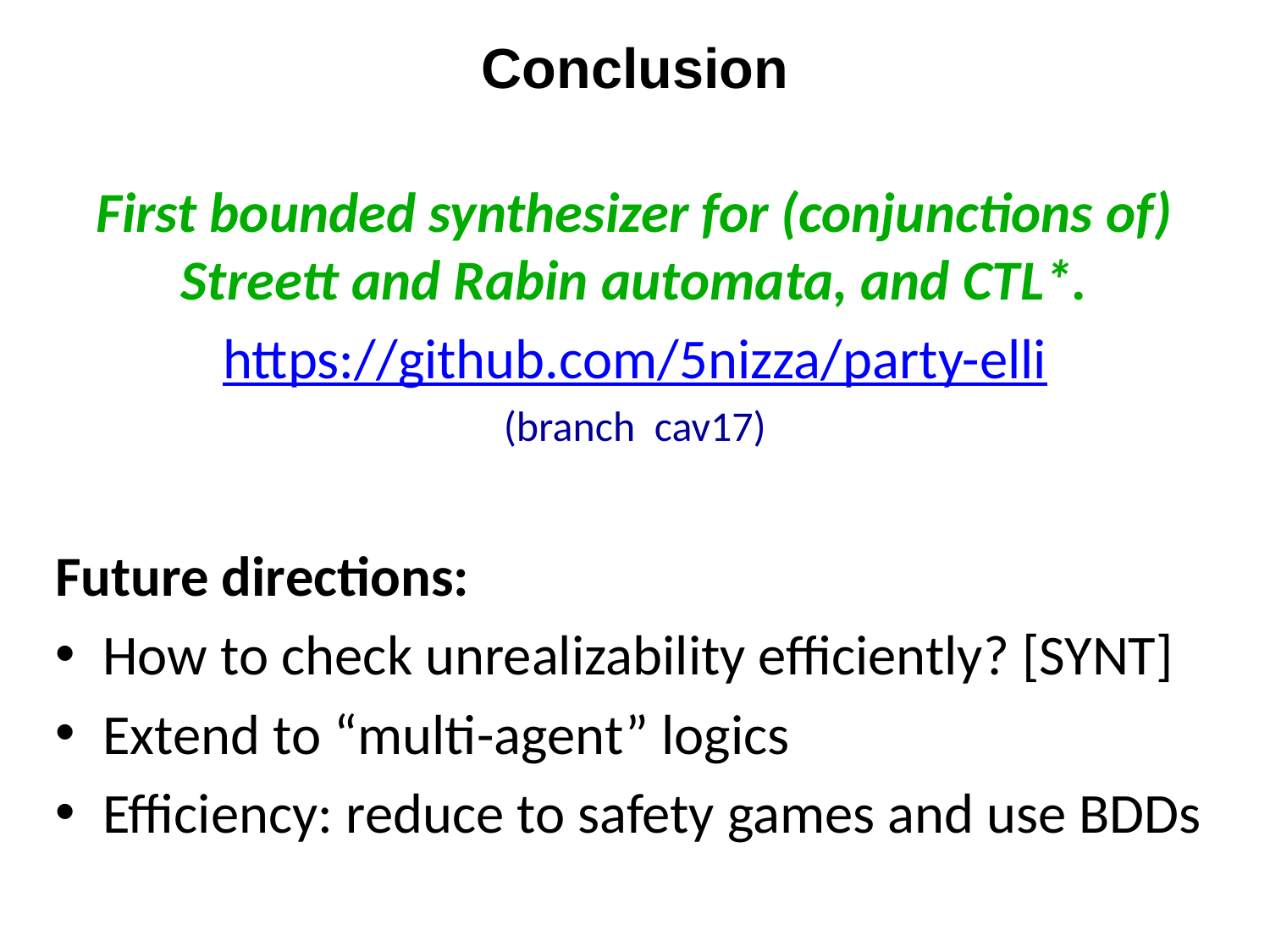

# Conclusion
First bounded synthesizer for (conjunctions of) Streett and Rabin automata, and CTL*.
https://github.com/5nizza/party-elli
(branch  cav17)

Future directions:
How to check unrealizability efficiently? [SYNT]
Extend to “multi-agent” logics
Efficiency: reduce to safety games and use BDDs